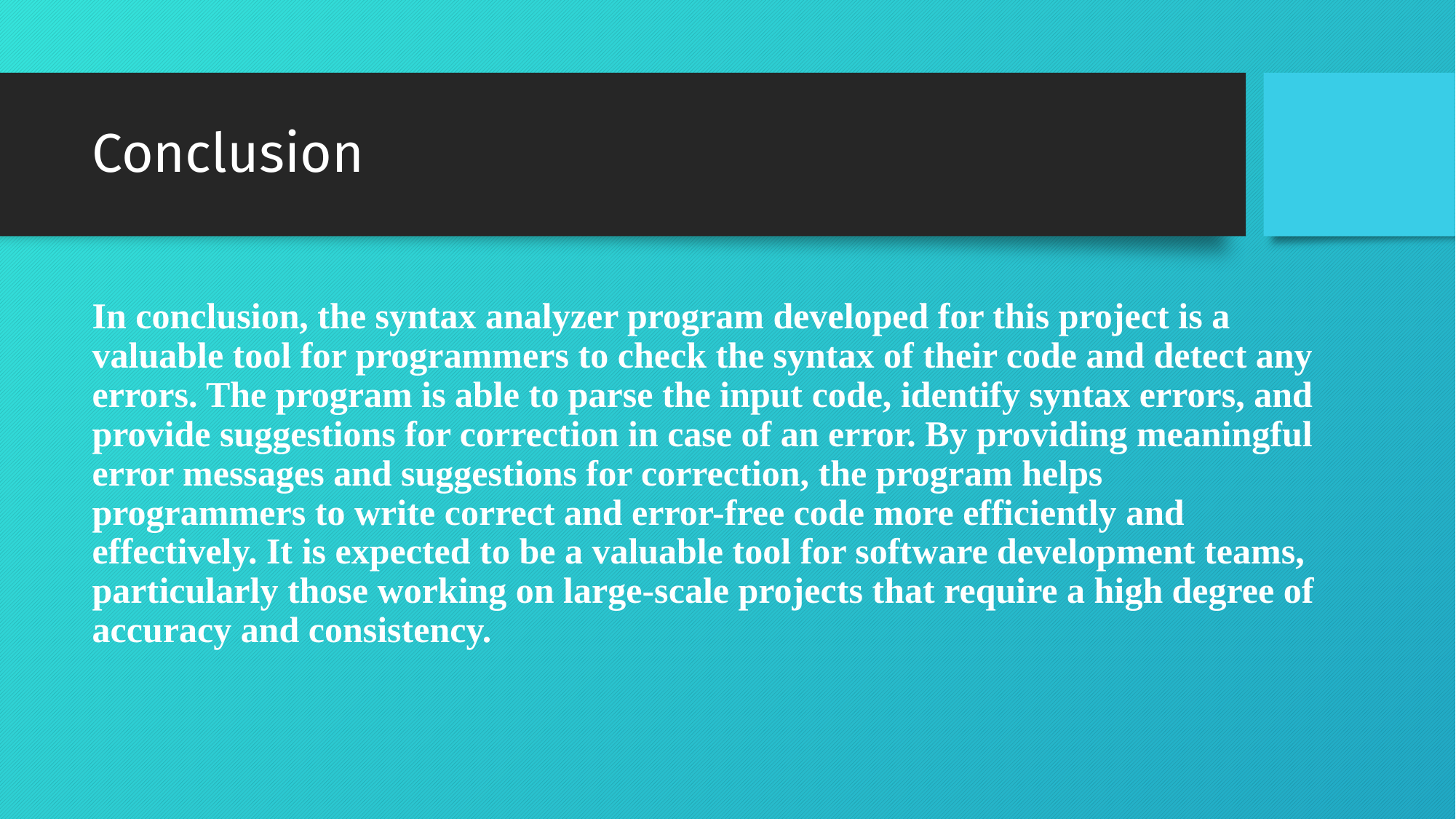

# Conclusion
In conclusion, the syntax analyzer program developed for this project is a valuable tool for programmers to check the syntax of their code and detect any errors. The program is able to parse the input code, identify syntax errors, and provide suggestions for correction in case of an error. By providing meaningful error messages and suggestions for correction, the program helps programmers to write correct and error-free code more efficiently and effectively. It is expected to be a valuable tool for software development teams, particularly those working on large-scale projects that require a high degree of accuracy and consistency.